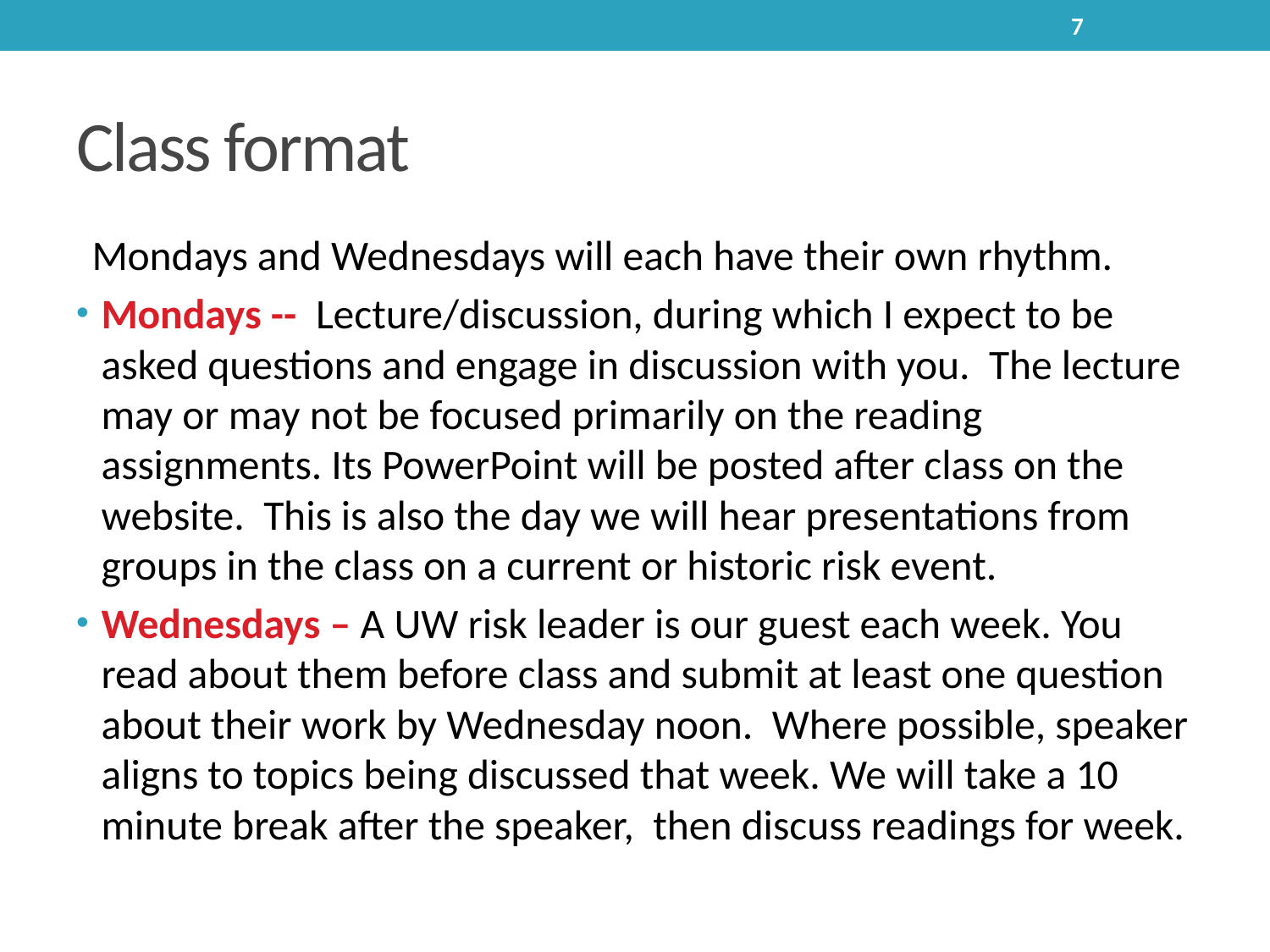

7
# Class format
Mondays and Wednesdays will each have their own rhythm.
Mondays --  Lecture/discussion, during which I expect to be asked questions and engage in discussion with you.  The lecture may or may not be focused primarily on the reading assignments. Its PowerPoint will be posted after class on the website.  This is also the day we will hear presentations from groups in the class on a current or historic risk event.
Wednesdays – A UW risk leader is our guest each week. You read about them before class and submit at least one question about their work by Wednesday noon.  Where possible, speaker aligns to topics being discussed that week. We will take a 10 minute break after the speaker,  then discuss readings for week.